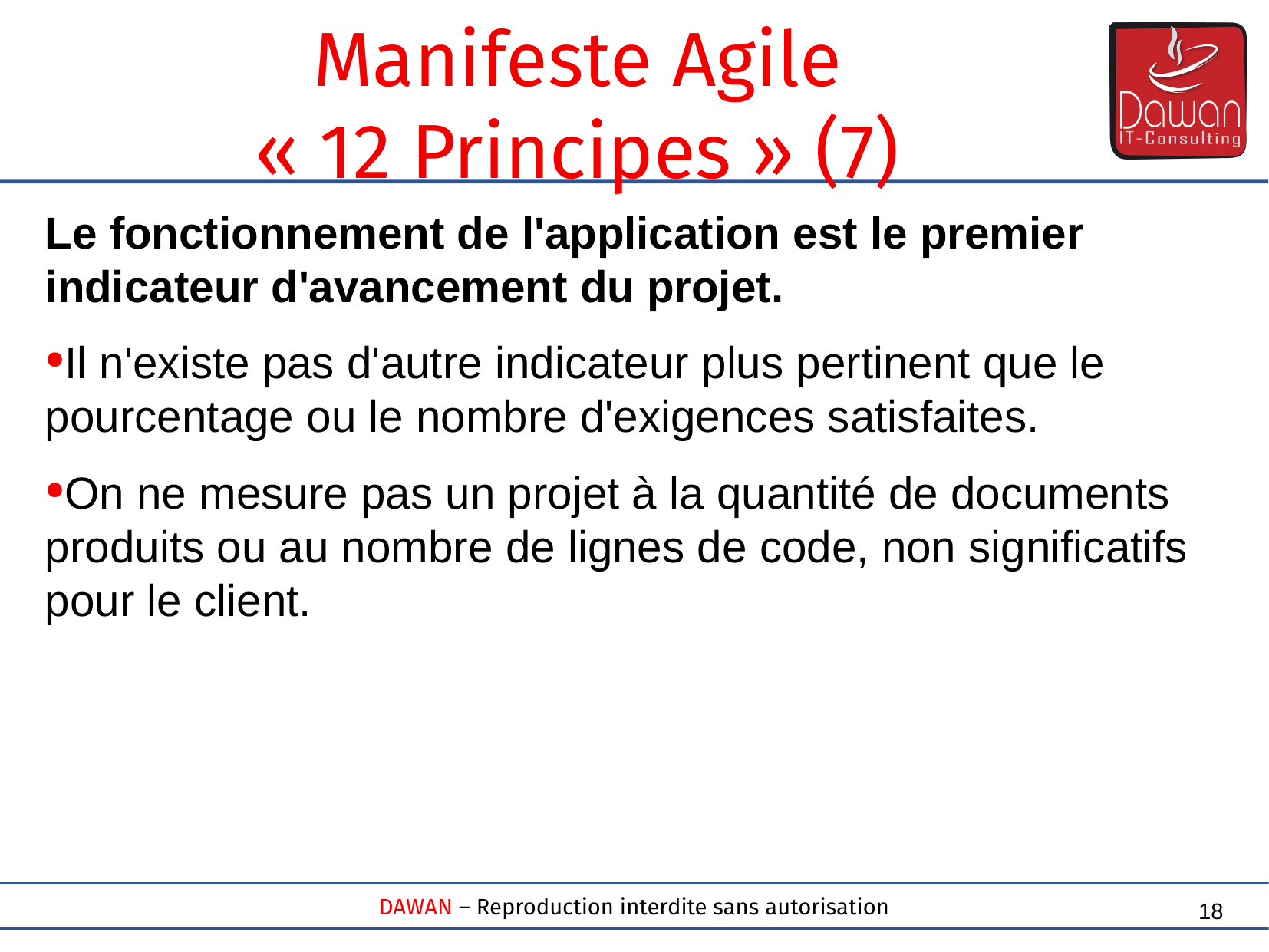

Le fonctionnement de l'application est le premier indicateur d'avancement du projet.
Il n'existe pas d'autre indicateur plus pertinent que le pourcentage ou le nombre d'exigences satisfaites.
On ne mesure pas un projet à la quantité de documents produits ou au nombre de lignes de code, non significatifs pour le client.
Manifeste Agile
« 12 Principes » (7)
18